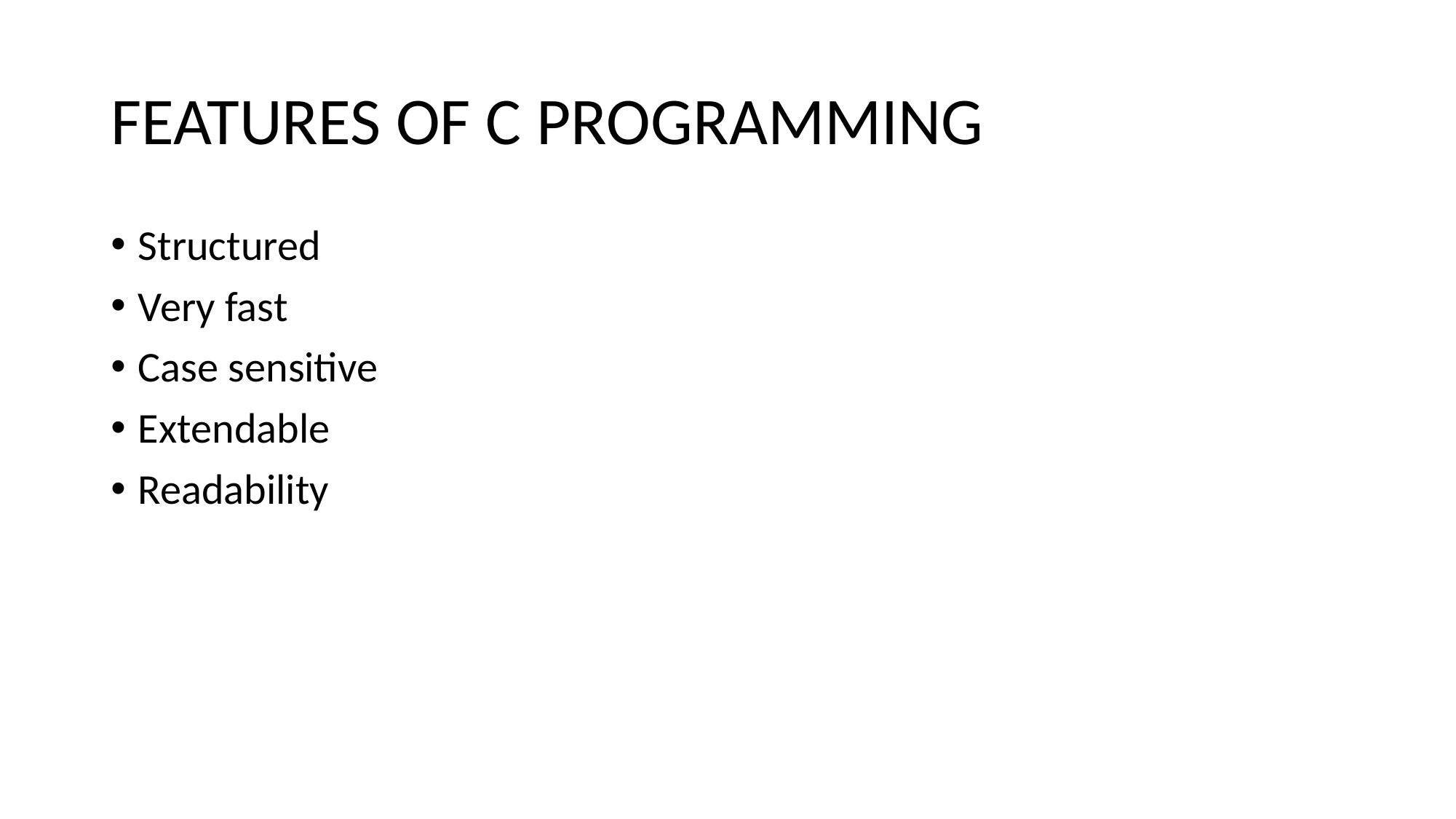

# FEATURES OF C PROGRAMMING
Structured
Very fast
Case sensitive
Extendable
Readability